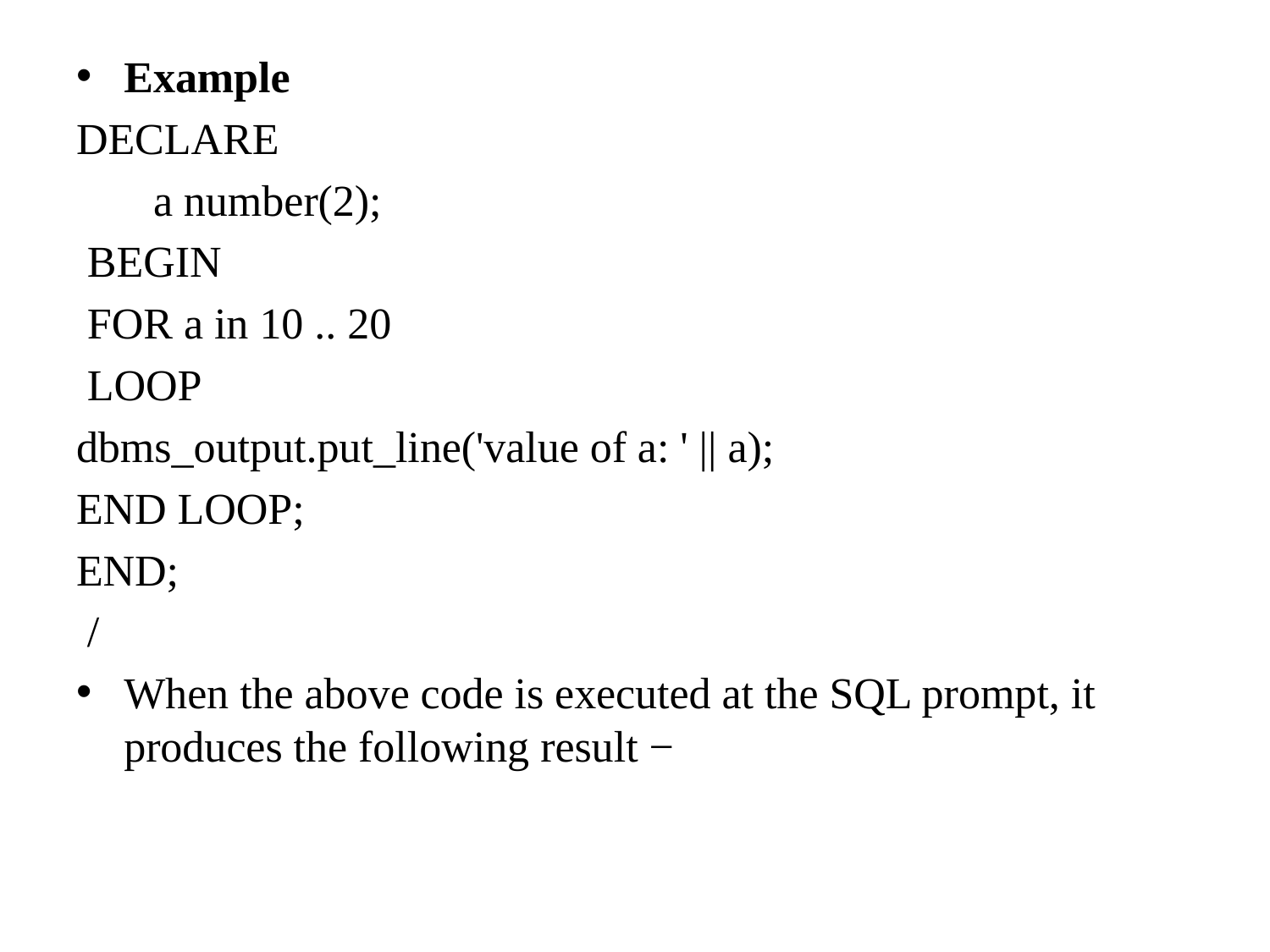

Example
DECLARE
       a number(2);
 BEGIN
 FOR a in 10 .. 20
 LOOP
dbms_output.put_line('value of a: ' || a);
END LOOP;
END;
 /
When the above code is executed at the SQL prompt, it produces the following result −